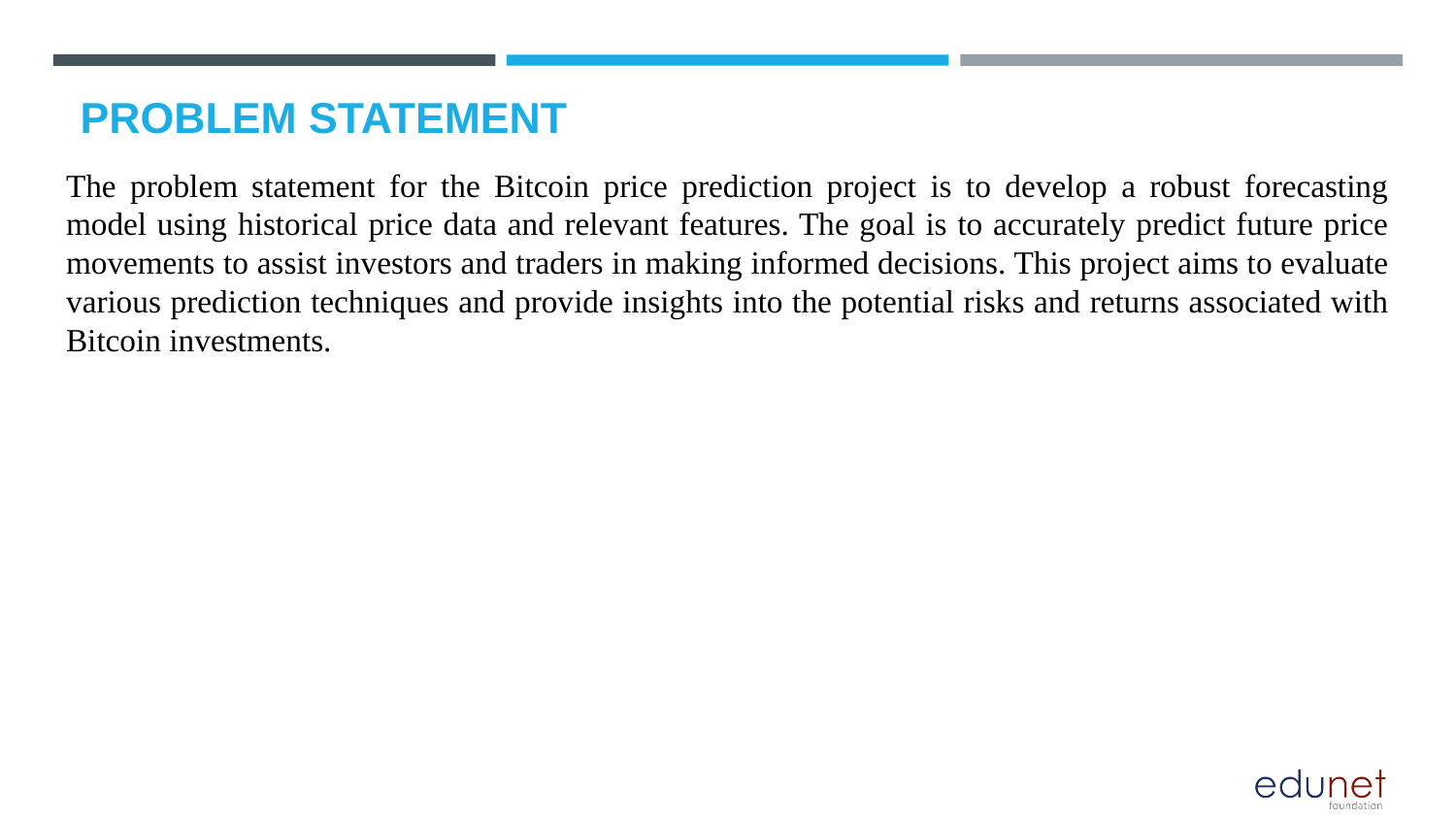

# PROBLEM STATEMENT
The problem statement for the Bitcoin price prediction project is to develop a robust forecasting model using historical price data and relevant features. The goal is to accurately predict future price movements to assist investors and traders in making informed decisions. This project aims to evaluate various prediction techniques and provide insights into the potential risks and returns associated with Bitcoin investments.